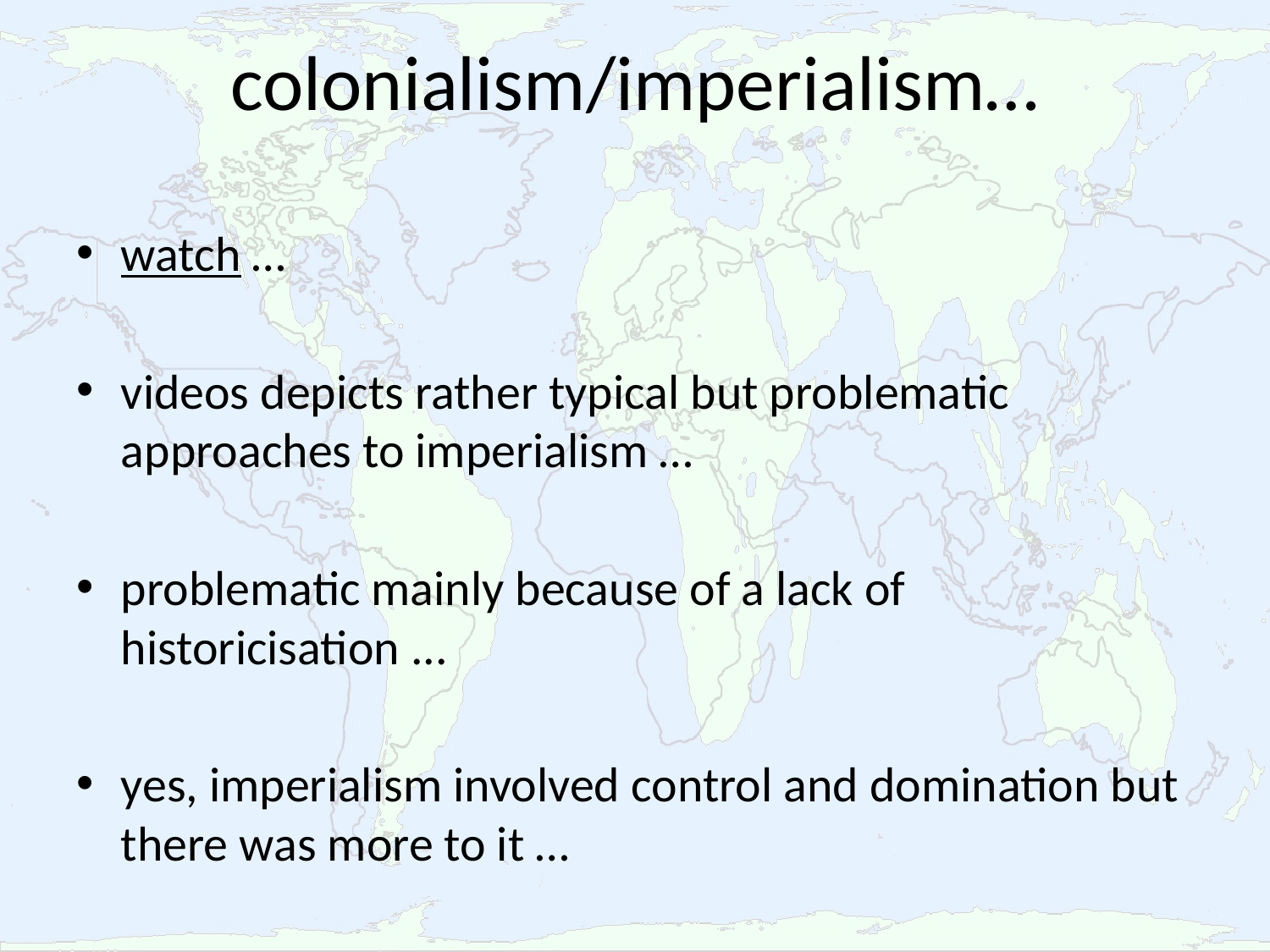

# colonialism/imperialism…
watch …

videos depicts rather typical but problematic approaches to imperialism …

problematic mainly because of a lack of historicisation ...

yes, imperialism involved control and domination but there was more to it …